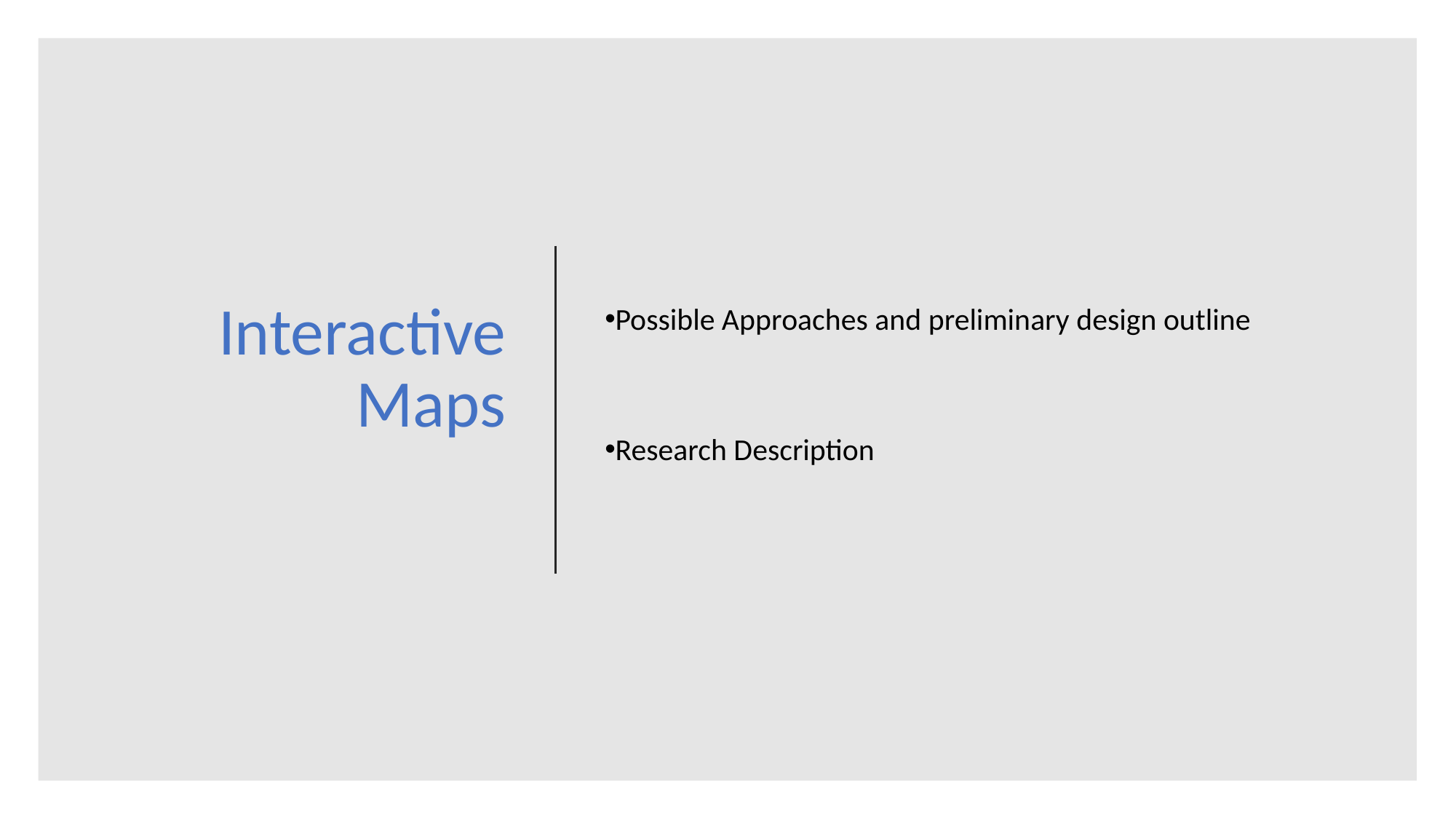

# Interactive Maps
Possible Approaches and preliminary design outline

Research Description